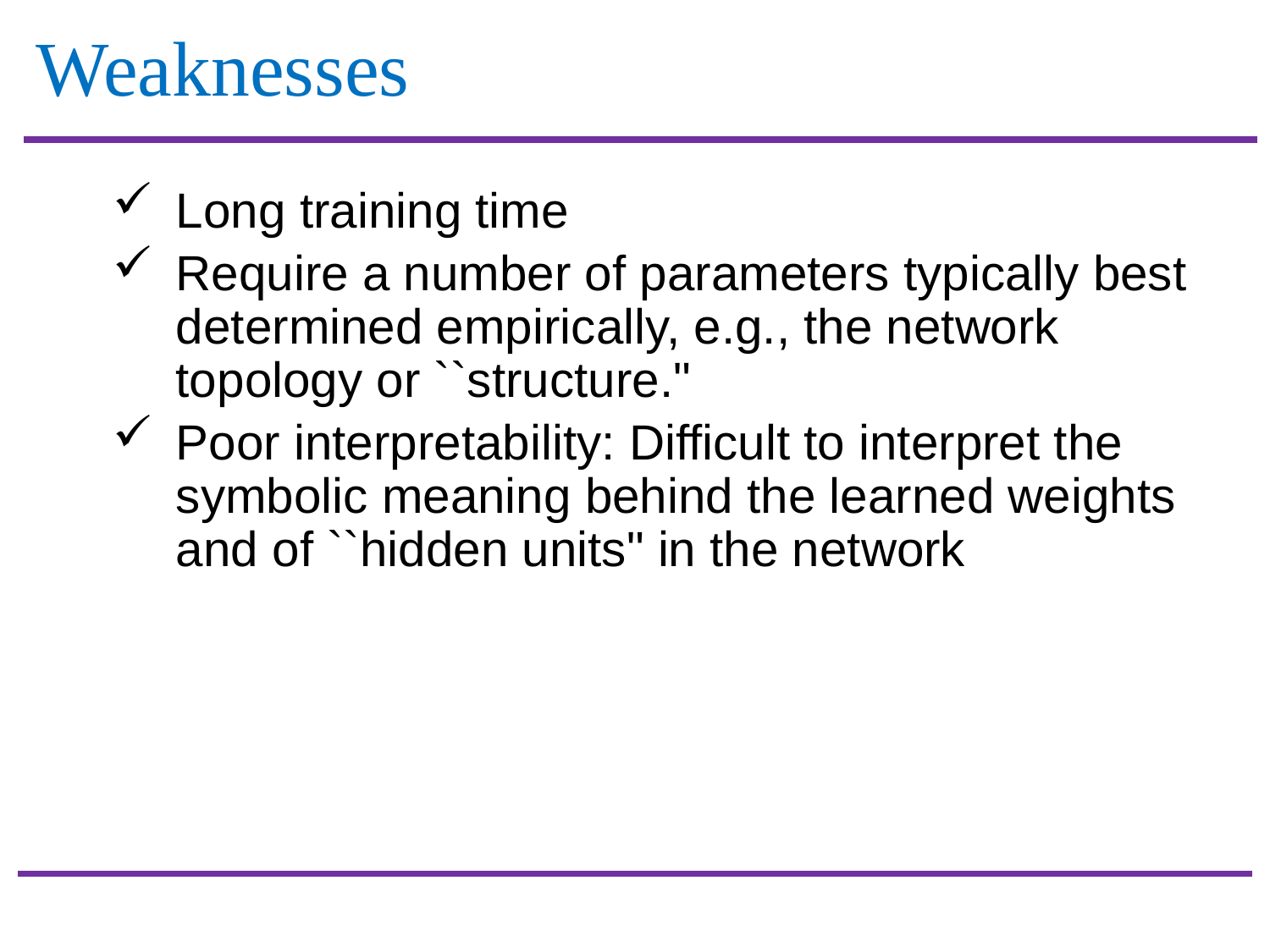

# Weaknesses
Long training time
Require a number of parameters typically best determined empirically, e.g., the network topology or ``structure."
Poor interpretability: Difficult to interpret the symbolic meaning behind the learned weights and of ``hidden units" in the network